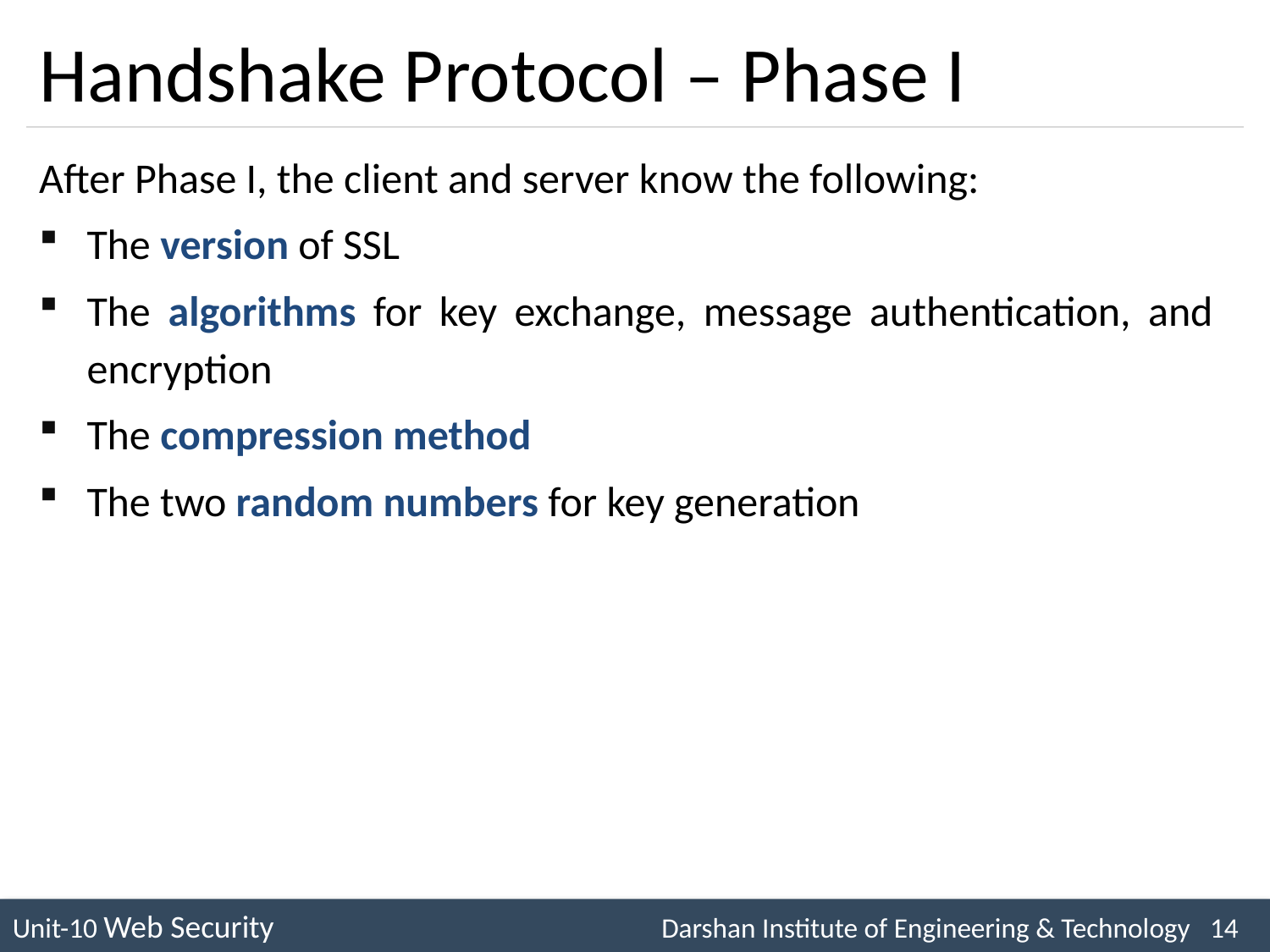

# Handshake Protocol – Phase I
After Phase I, the client and server know the following:
The version of SSL
The algorithms for key exchange, message authentication, and  encryption
The compression method
The two random numbers for key generation